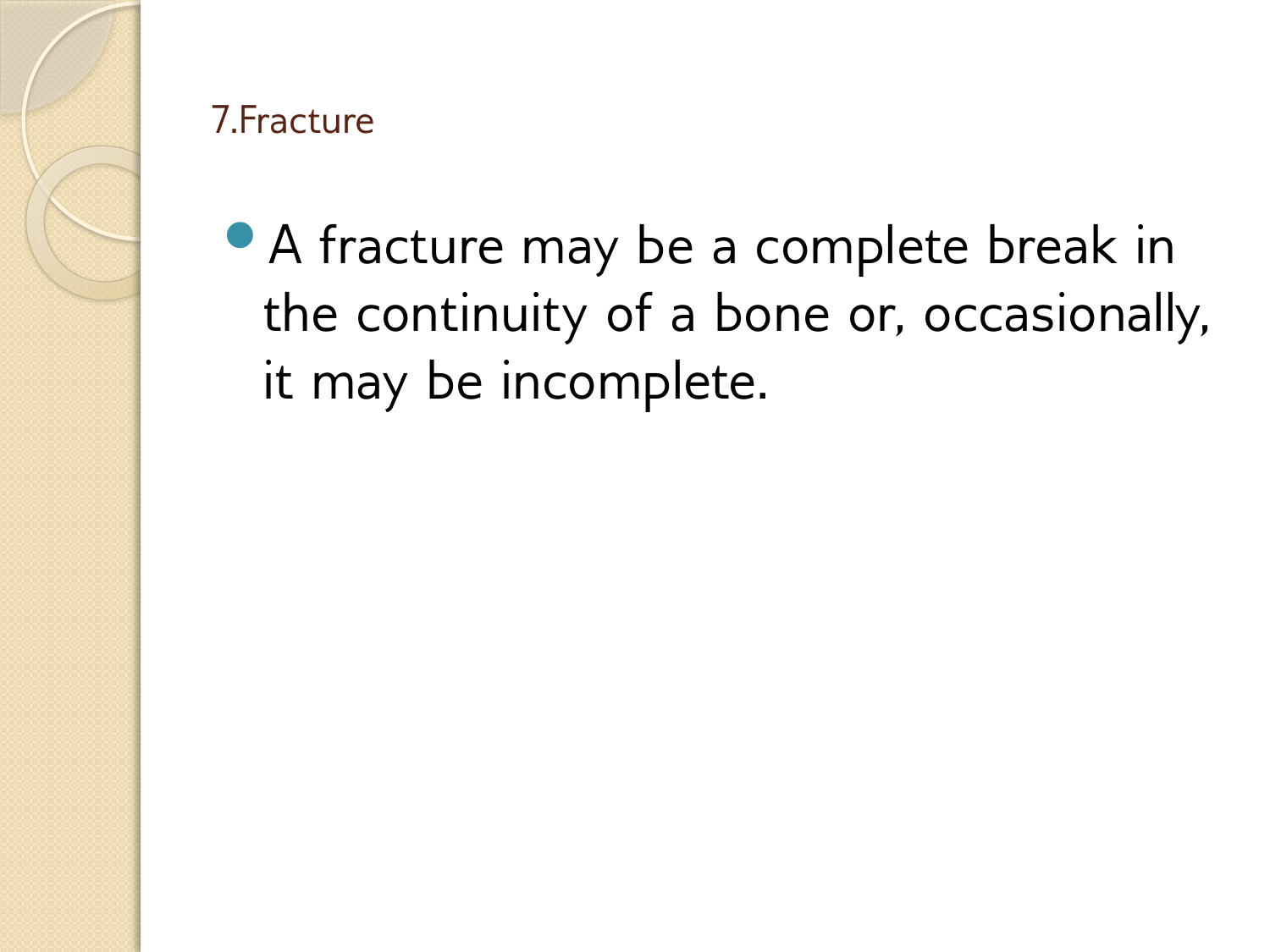

# 7.Fracture
A fracture may be a complete break in the continuity of a bone or, occasionally, it may be incomplete.